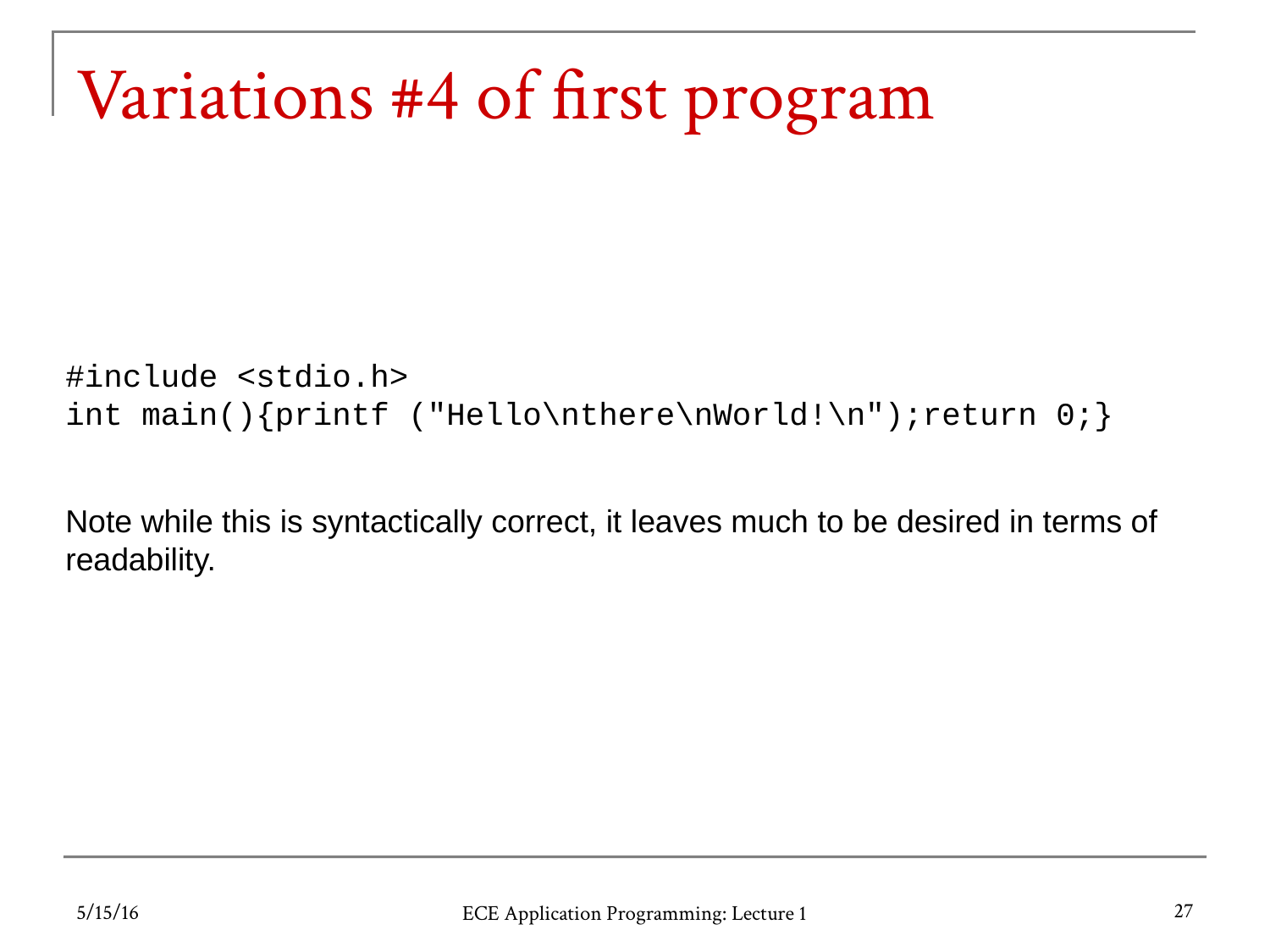

# Variations #4 of first program
#include <stdio.h>
int main(){printf ("Hello\nthere\nWorld!\n");return 0;}

Note while this is syntactically correct, it leaves much to be desired in terms of readability.
5/15/16
27
ECE Application Programming: Lecture 1